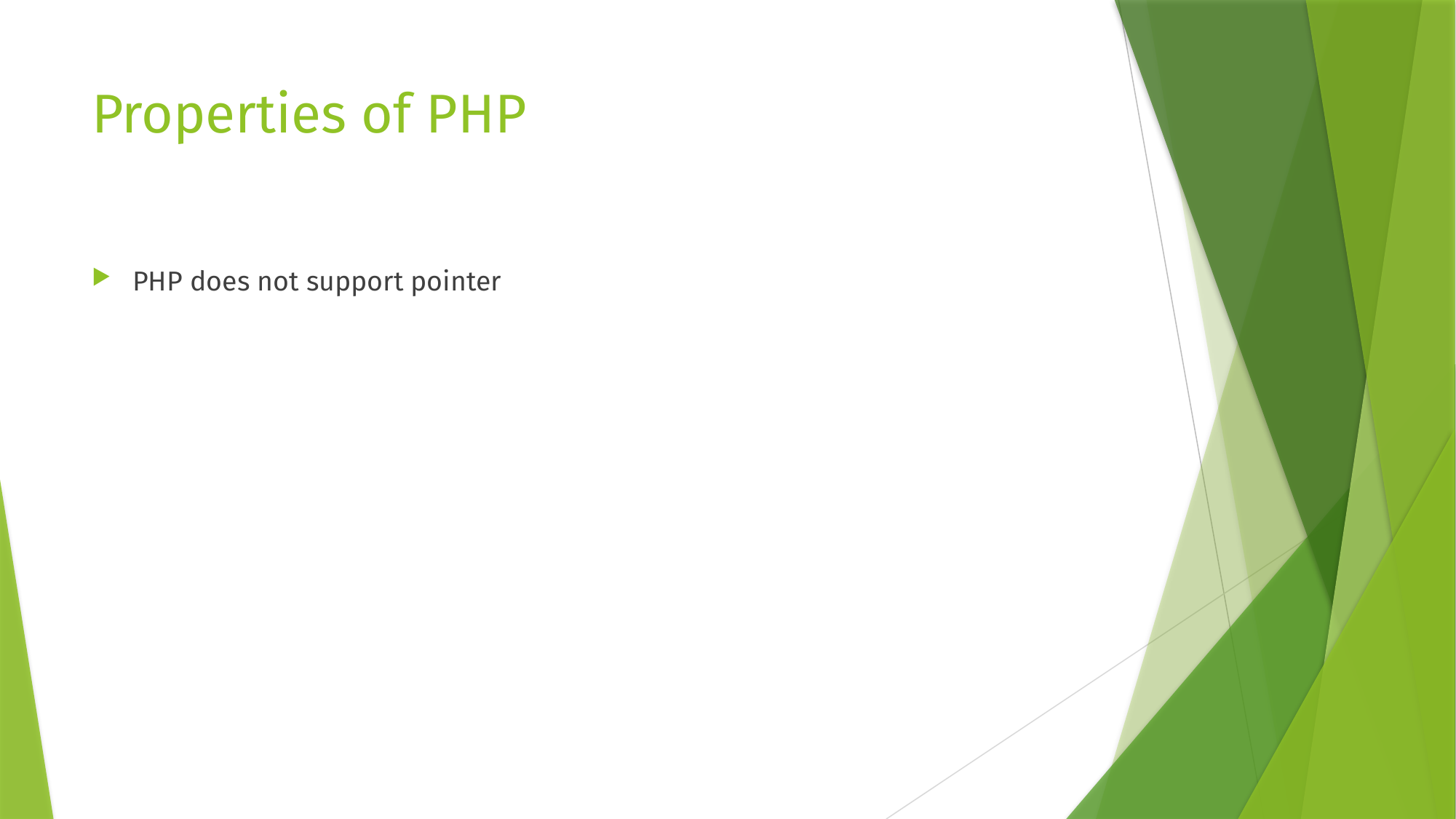

# Properties of PHP
PHP does not support pointer